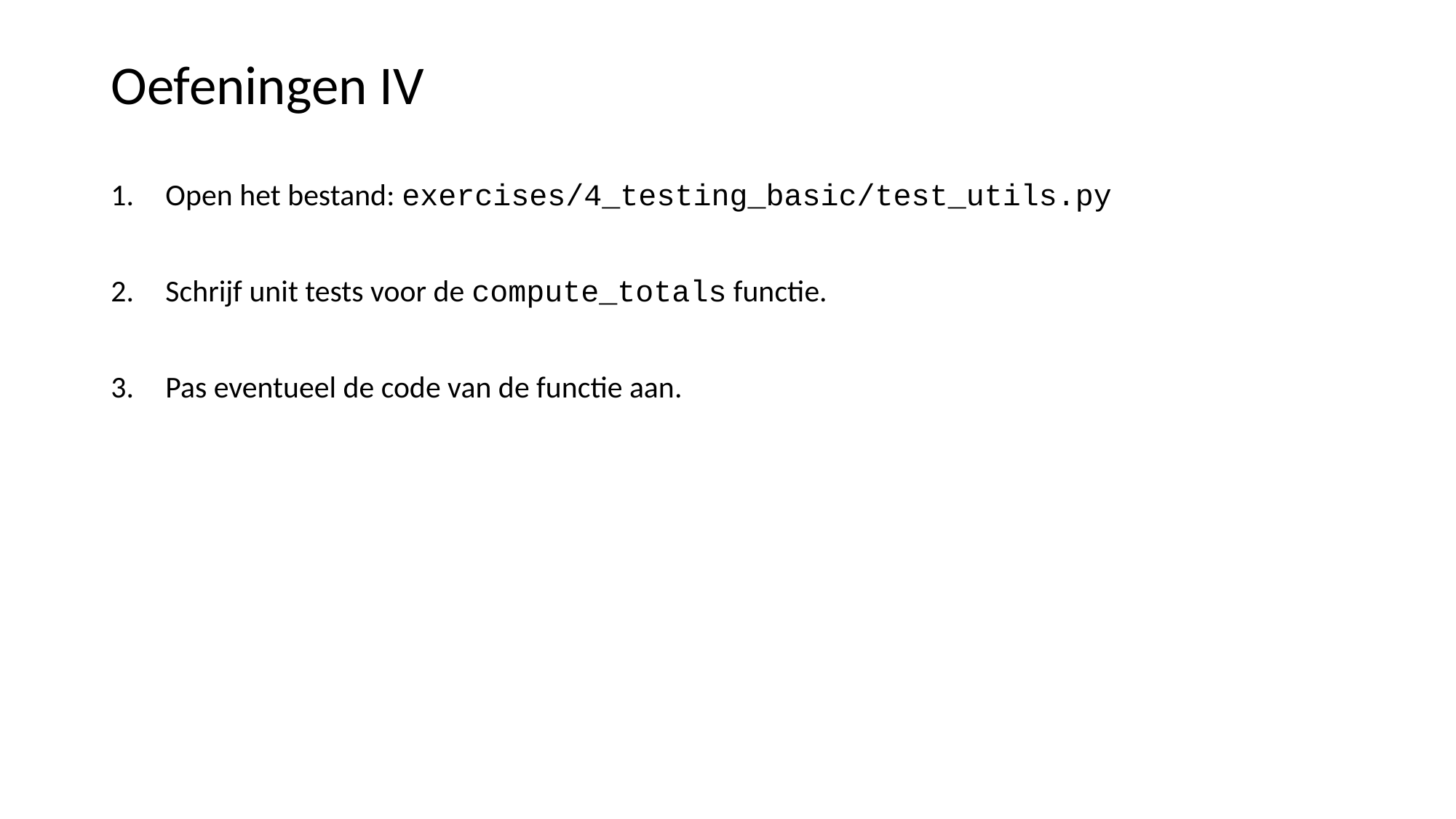

# Oefeningen IV
Open het bestand: exercises/4_testing_basic/test_utils.py

Schrijf unit tests voor de compute_totals functie.

Pas eventueel de code van de functie aan.